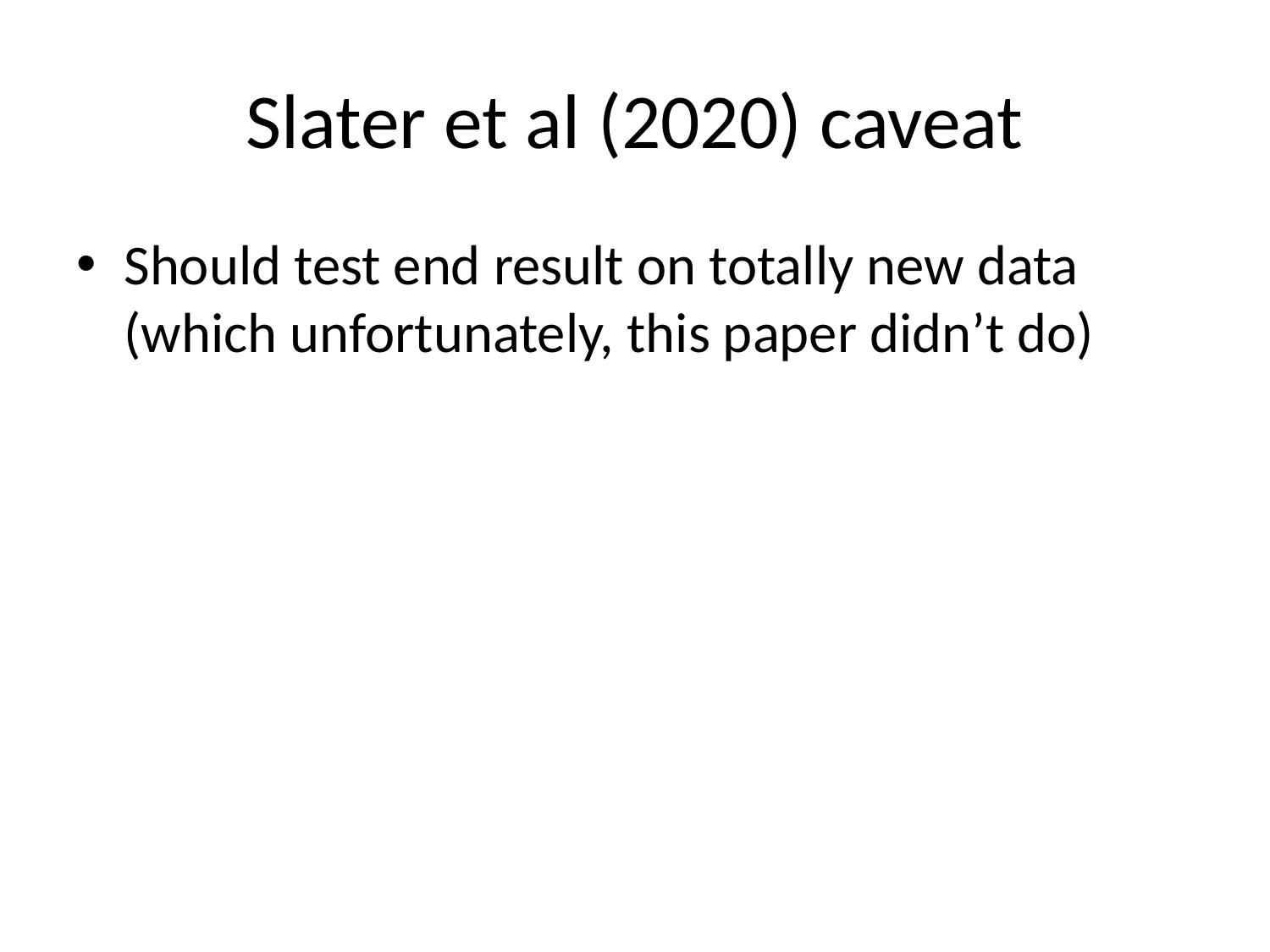

# Slater et al (2020) caveat
Should test end result on totally new data
(which unfortunately, this paper didn’t do)